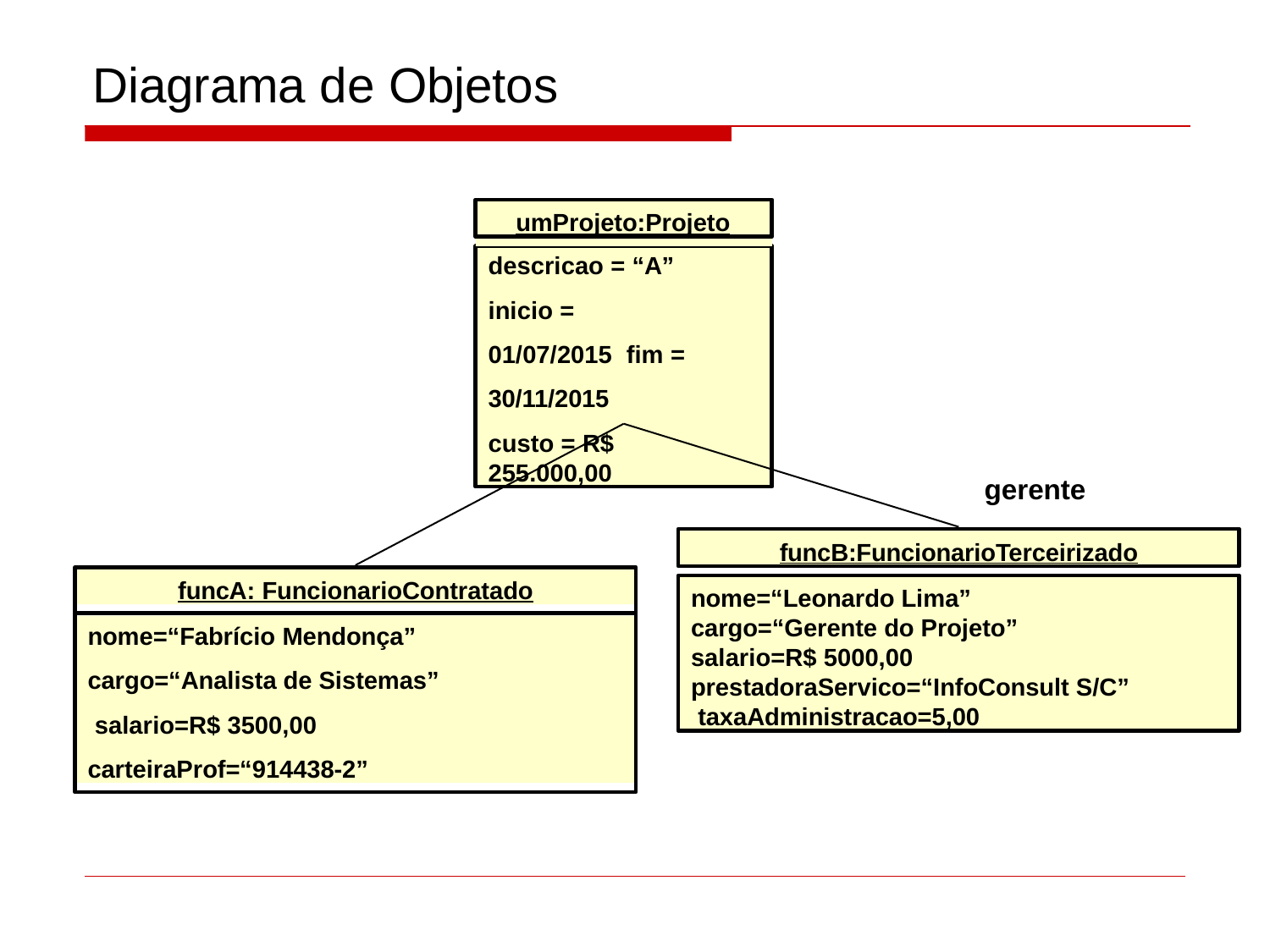

# Diagrama de Objetos

umProjeto:Projeto
descricao = “A”
inicio = 01/07/2015  fim = 30/11/2015
custo = R$ 255.000,00

gerente
funcB:FuncionarioTerceirizado

funcA: FuncionarioContratado
nome=“Leonardo Lima”  cargo=“Gerente do Projeto”  salario=R$ 5000,00  prestadoraServico=“InfoConsult S/C”  taxaAdministracao=5,00

nome=“Fabrício Mendonça”
cargo=“Analista de Sistemas”  salario=R$ 3500,00  carteiraProf=“914438-2”